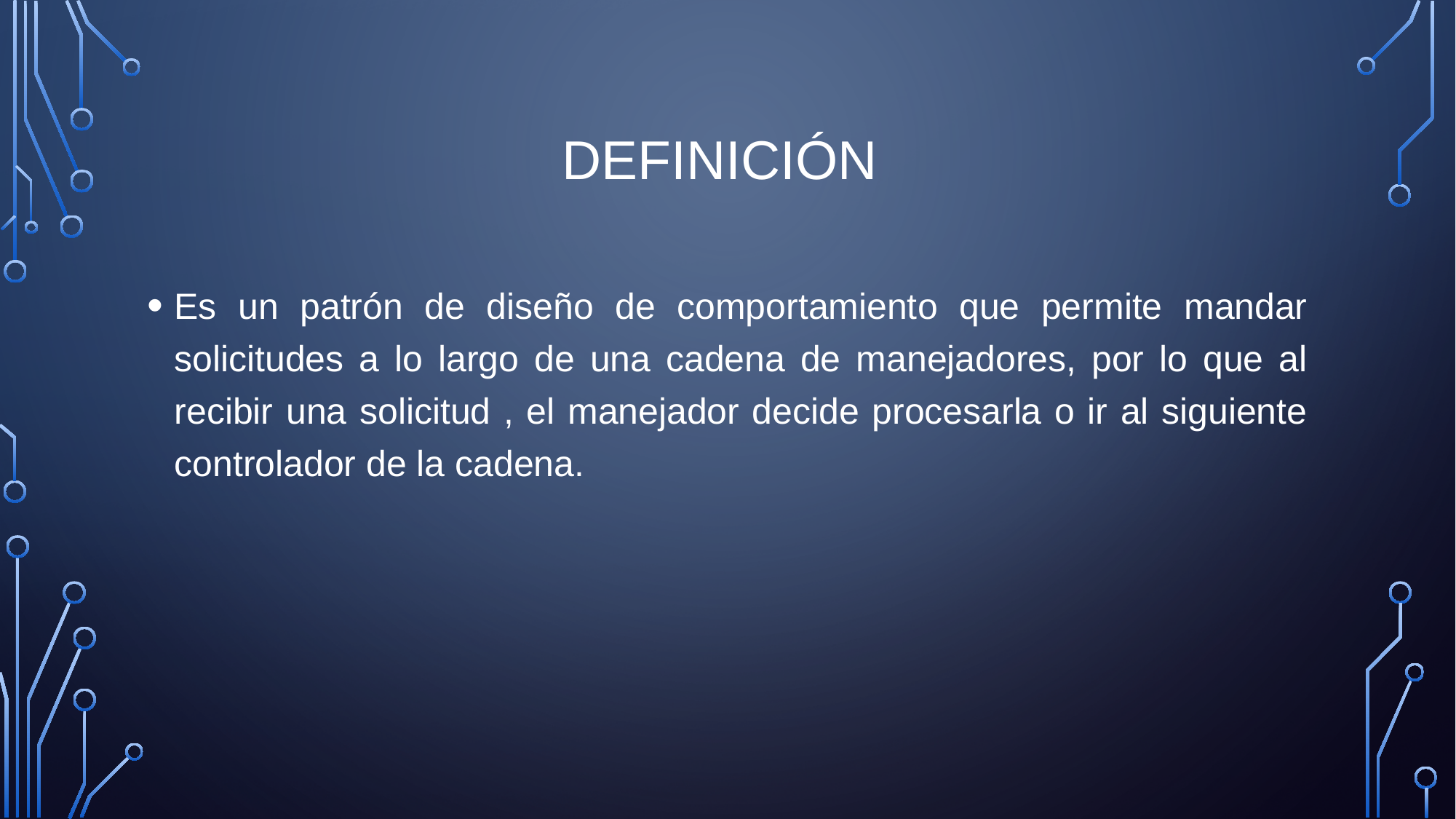

# Definición
Es un patrón de diseño de comportamiento que permite mandar solicitudes a lo largo de una cadena de manejadores, por lo que al recibir una solicitud , el manejador decide procesarla o ir al siguiente controlador de la cadena.